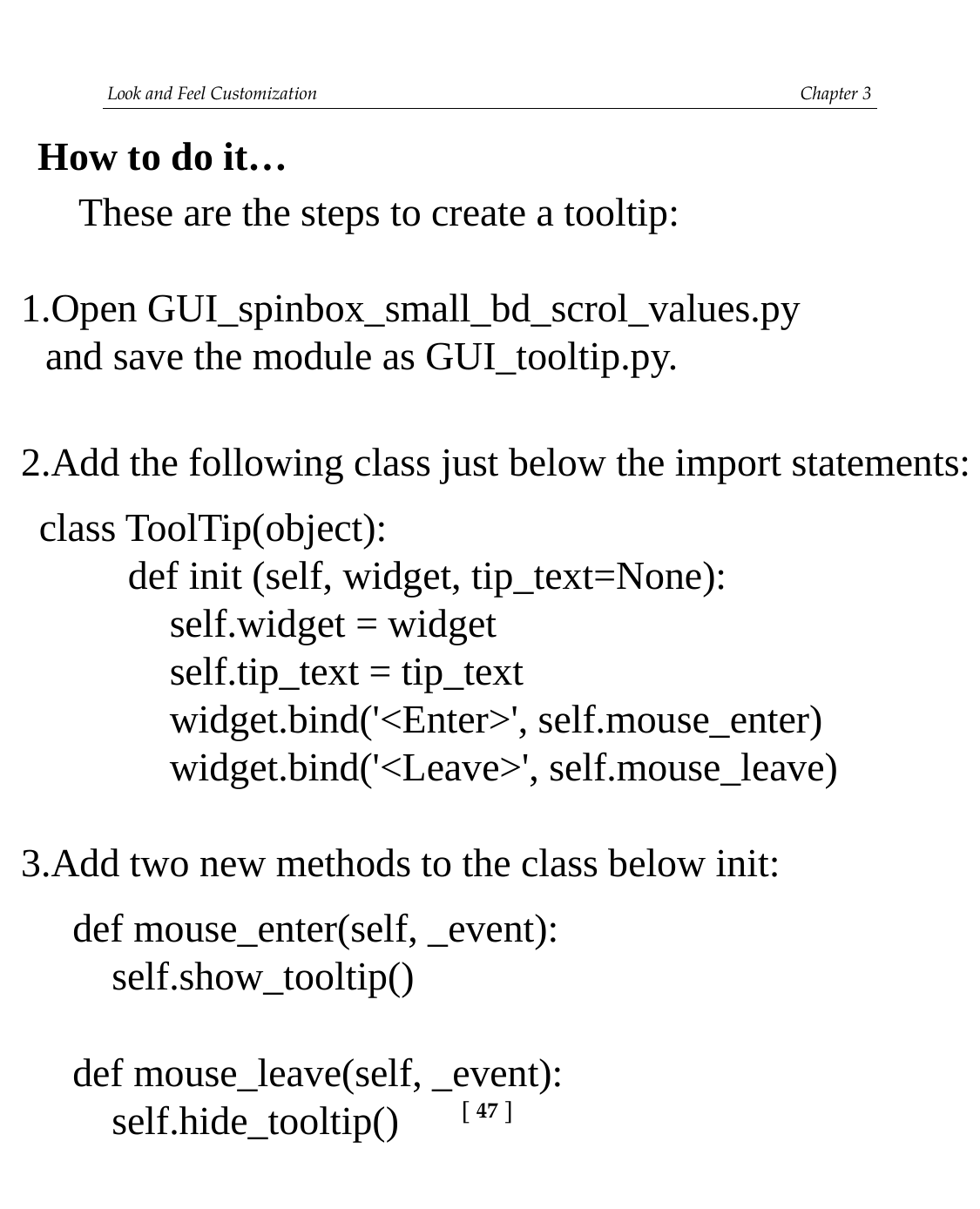

Look and Feel Customization
Chapter 3

        How to do it…
            These are the steps to create a tooltip:

Open GUI_spinbox_small_bd_scrol_values.py
and save the module as GUI_tooltip.py.

Add the following class just below the import statements:
class ToolTip(object):
	def init (self, widget, tip_text=None):
		self.widget = widget
		self.tip_text = tip_text
		widget.bind('<Enter>', self.mouse_enter)
		widget.bind('<Leave>', self.mouse_leave)

Add two new methods to the class below init:
def mouse_enter(self, _event):  self.show_tooltip()

def mouse_leave(self, _event):  self.hide_tooltip()
[ 47 ]